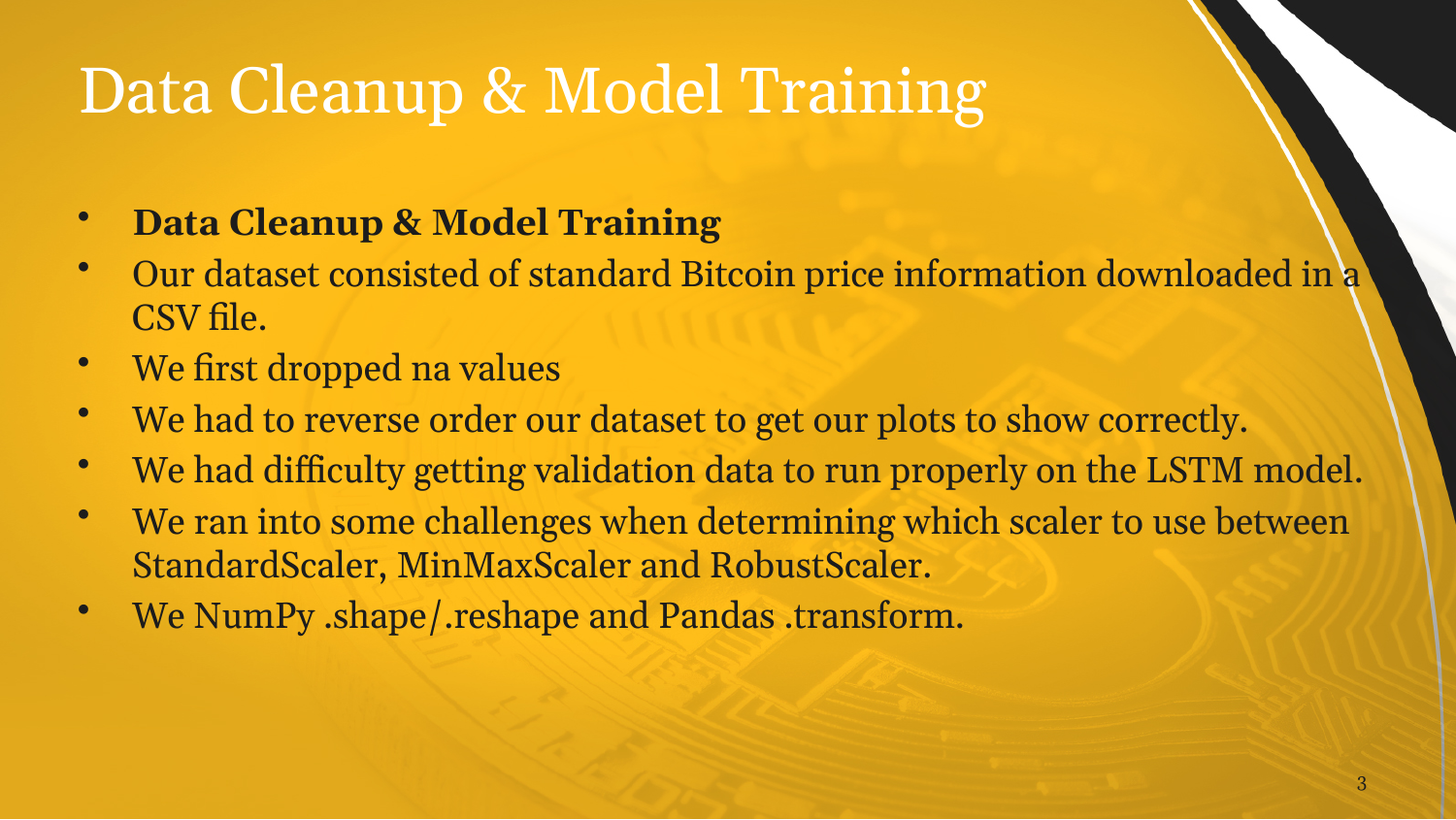

# Data Cleanup & Model Training
Data Cleanup & Model Training
Our dataset consisted of standard Bitcoin price information downloaded in a CSV file.
We first dropped na values
We had to reverse order our dataset to get our plots to show correctly.
We had difficulty getting validation data to run properly on the LSTM model.
We ran into some challenges when determining which scaler to use between StandardScaler, MinMaxScaler and RobustScaler.
We NumPy .shape/.reshape and Pandas .transform.

3